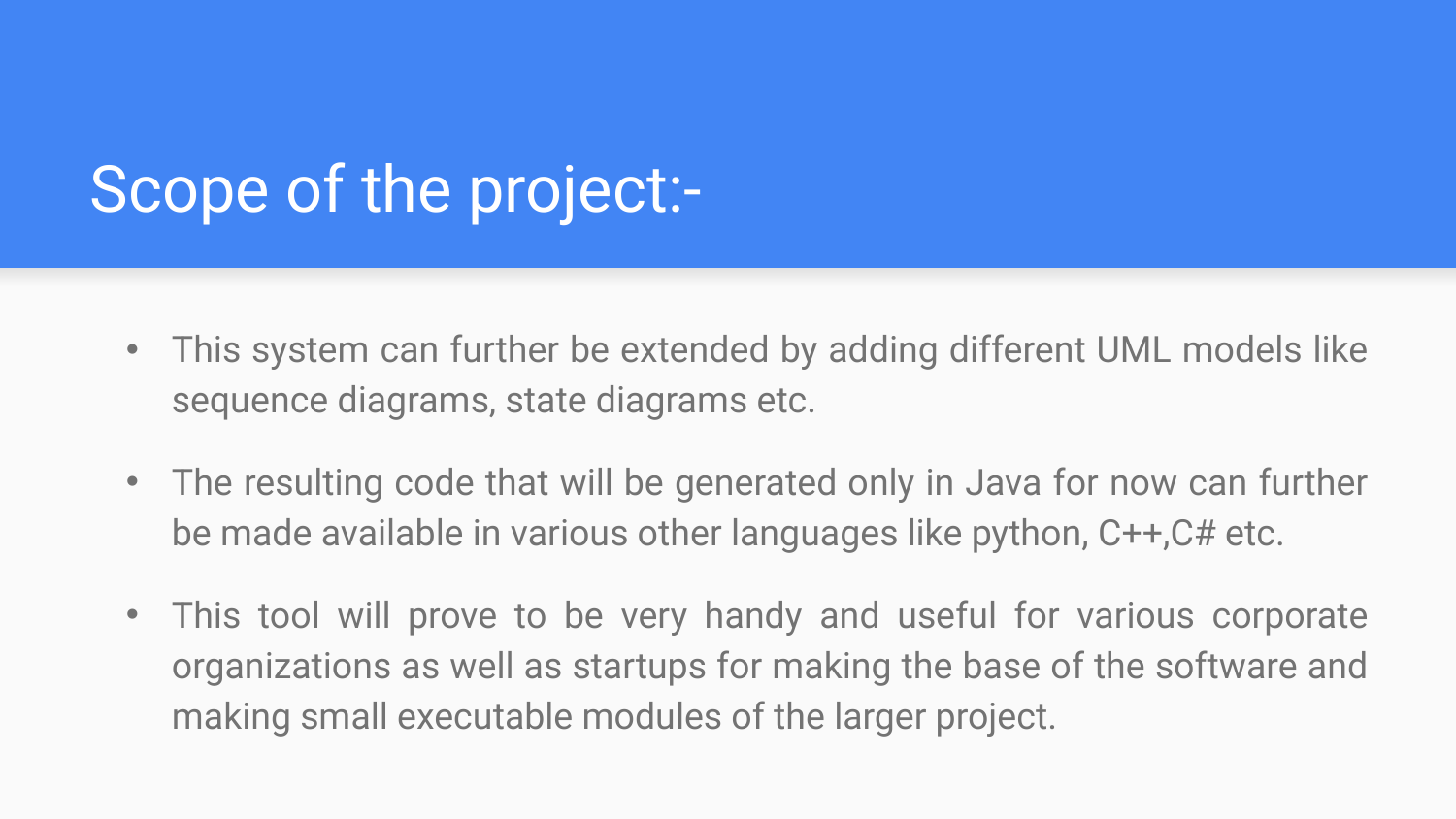

# Scope of the project:-
This system can further be extended by adding different UML models like sequence diagrams, state diagrams etc.
The resulting code that will be generated only in Java for now can further be made available in various other languages like python, C++,C# etc.
This tool will prove to be very handy and useful for various corporate organizations as well as startups for making the base of the software and making small executable modules of the larger project.